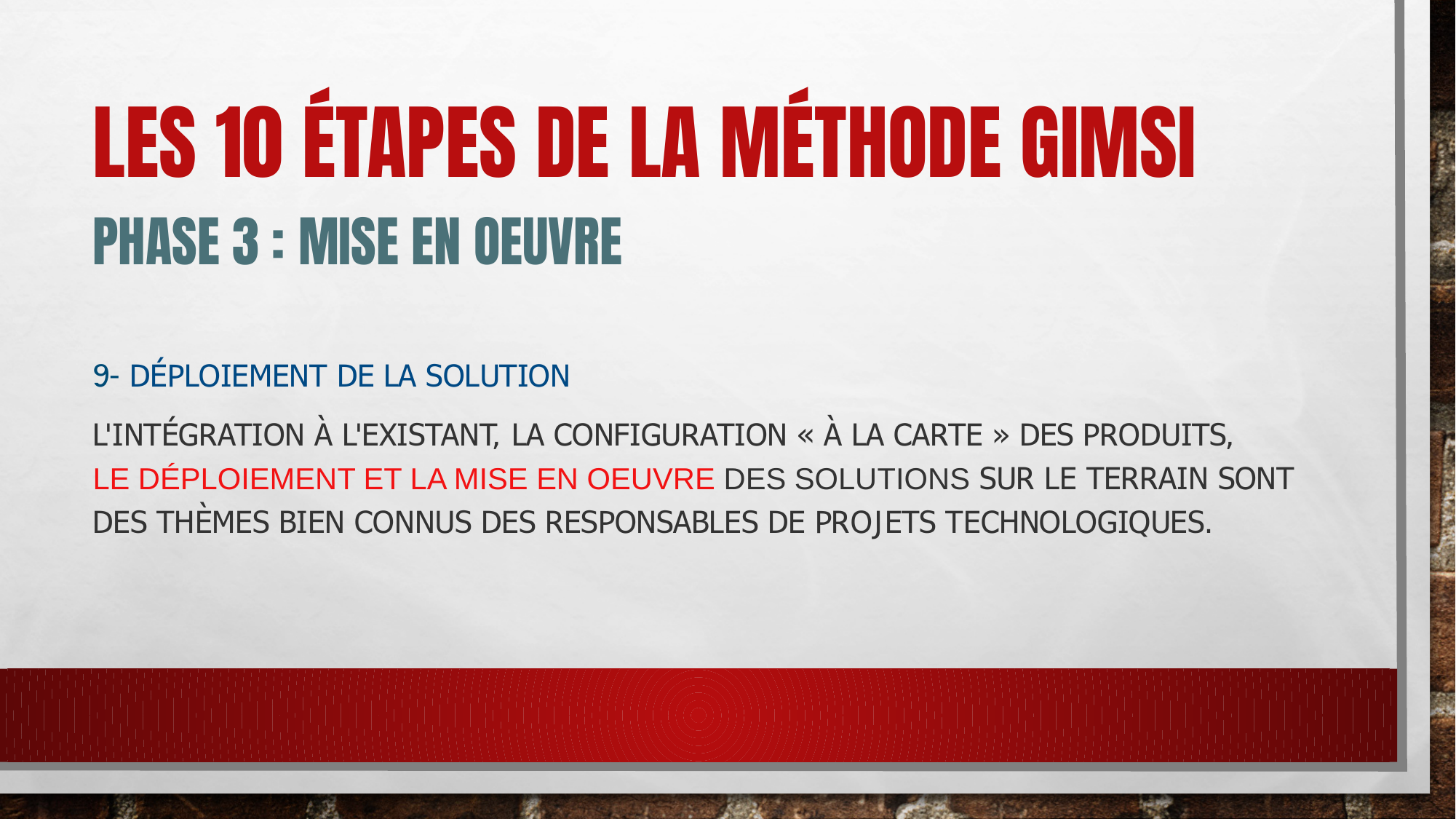

# les 10 étapes de la méthode Gimsi
Phase 3 : Mise en oeuvre
9- Déploiement de la solution
L'intégration à l'existant, la configuration « à la carte » des produits, le déploiement et la mise en oeuvre des solutions sur le terrain sont des thèmes bien connus des responsables de projets technologiques.